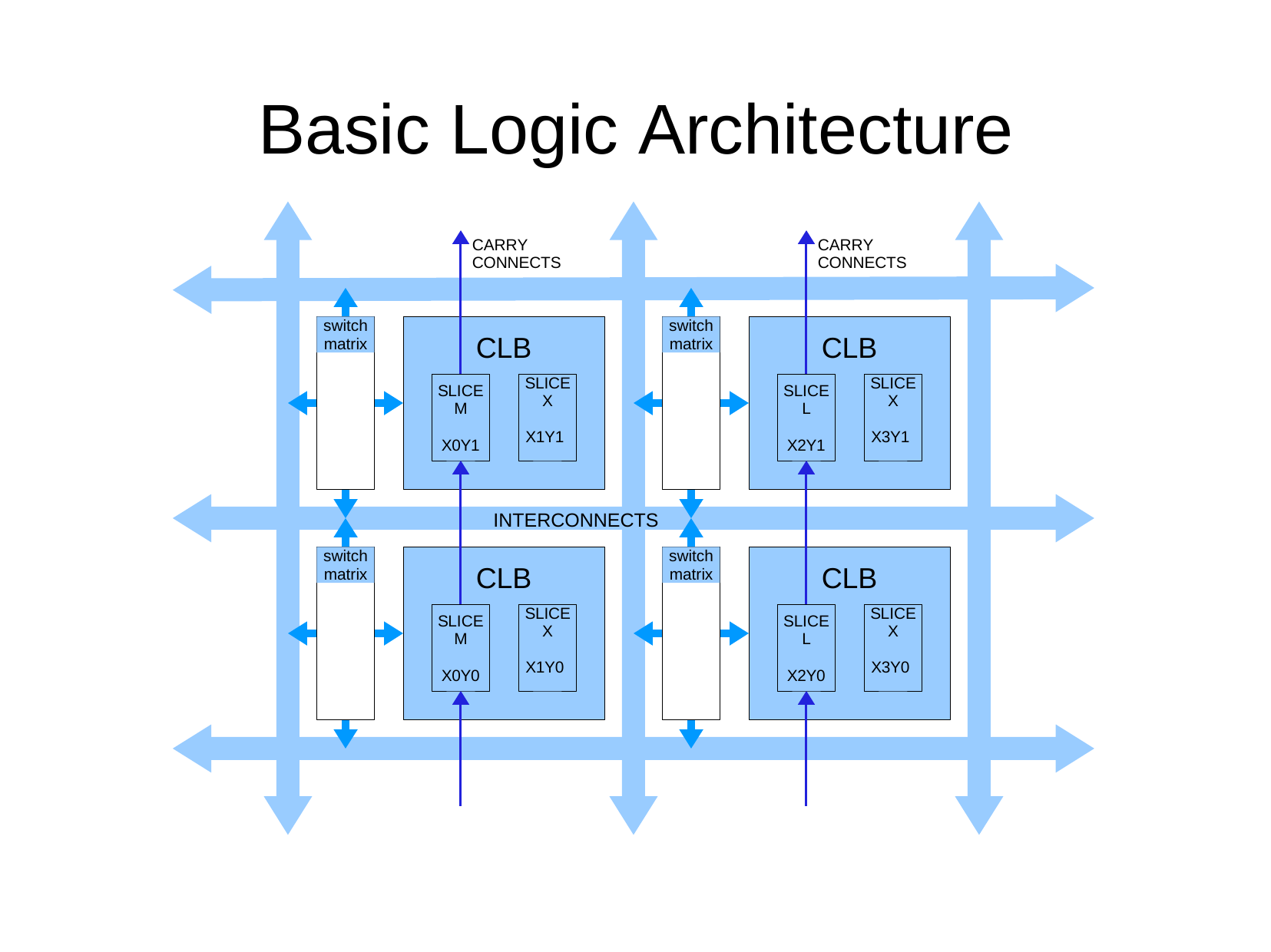

# Basic Logic Architecture

CARRY CONNECTS
CARRY CONNECTS

switch matrix

switch matrix

CLB
CLB

SLICE X

X1Y1

SLICE X

X3Y1
SLICE M
SLICE L

X0Y1
X2Y1

INTERCONNECTS

switch matrix

switch matrix

CLB
CLB

SLICE X

X1Y0

SLICE X

X3Y0
SLICE M
SLICE L

X0Y0
X2Y0